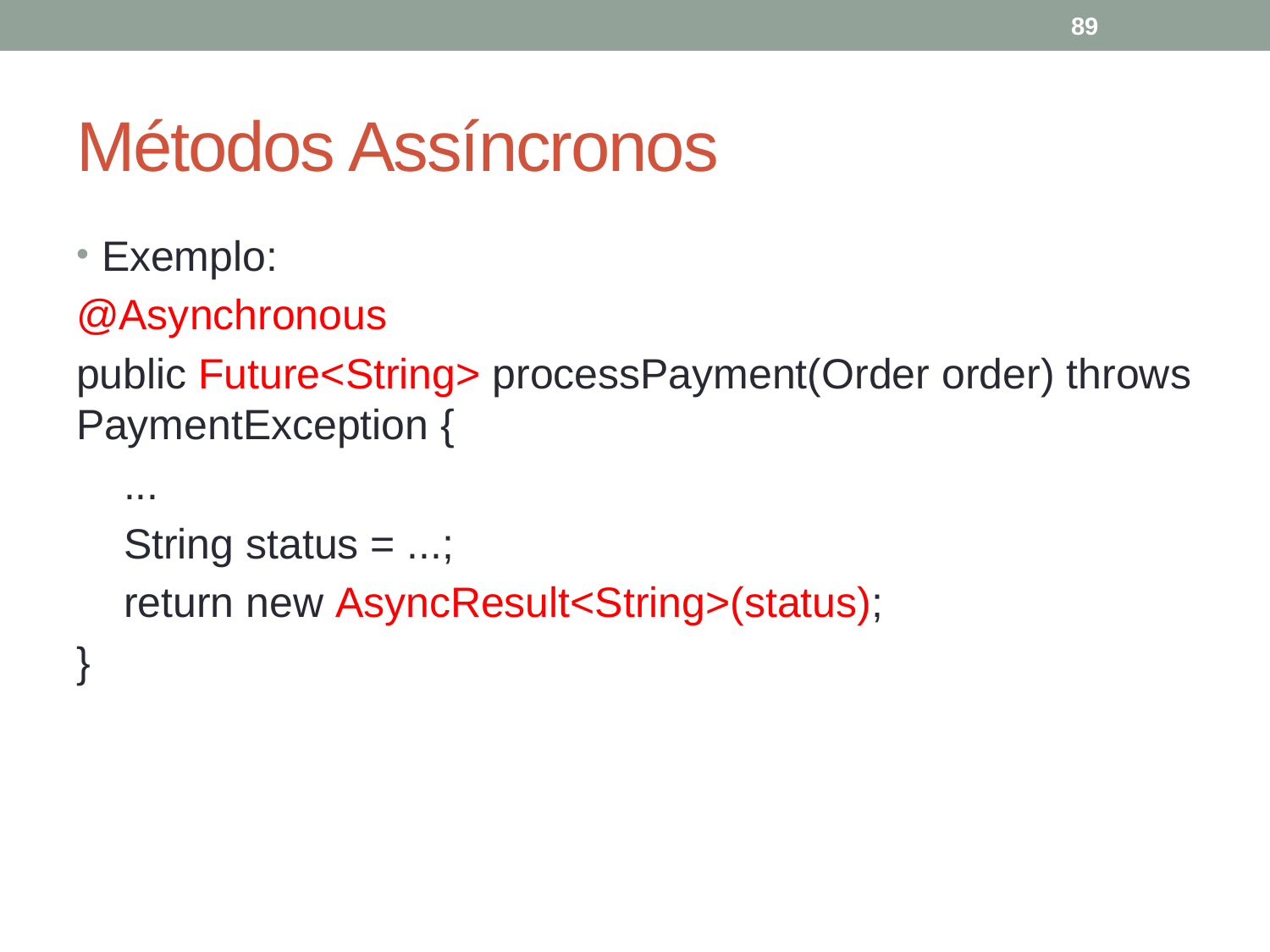

89
# Métodos Assíncronos
Exemplo:
@Asynchronous
public Future<String> processPayment(Order order) throws PaymentException {
    ...
    String status = ...;
    return new AsyncResult<String>(status);
}